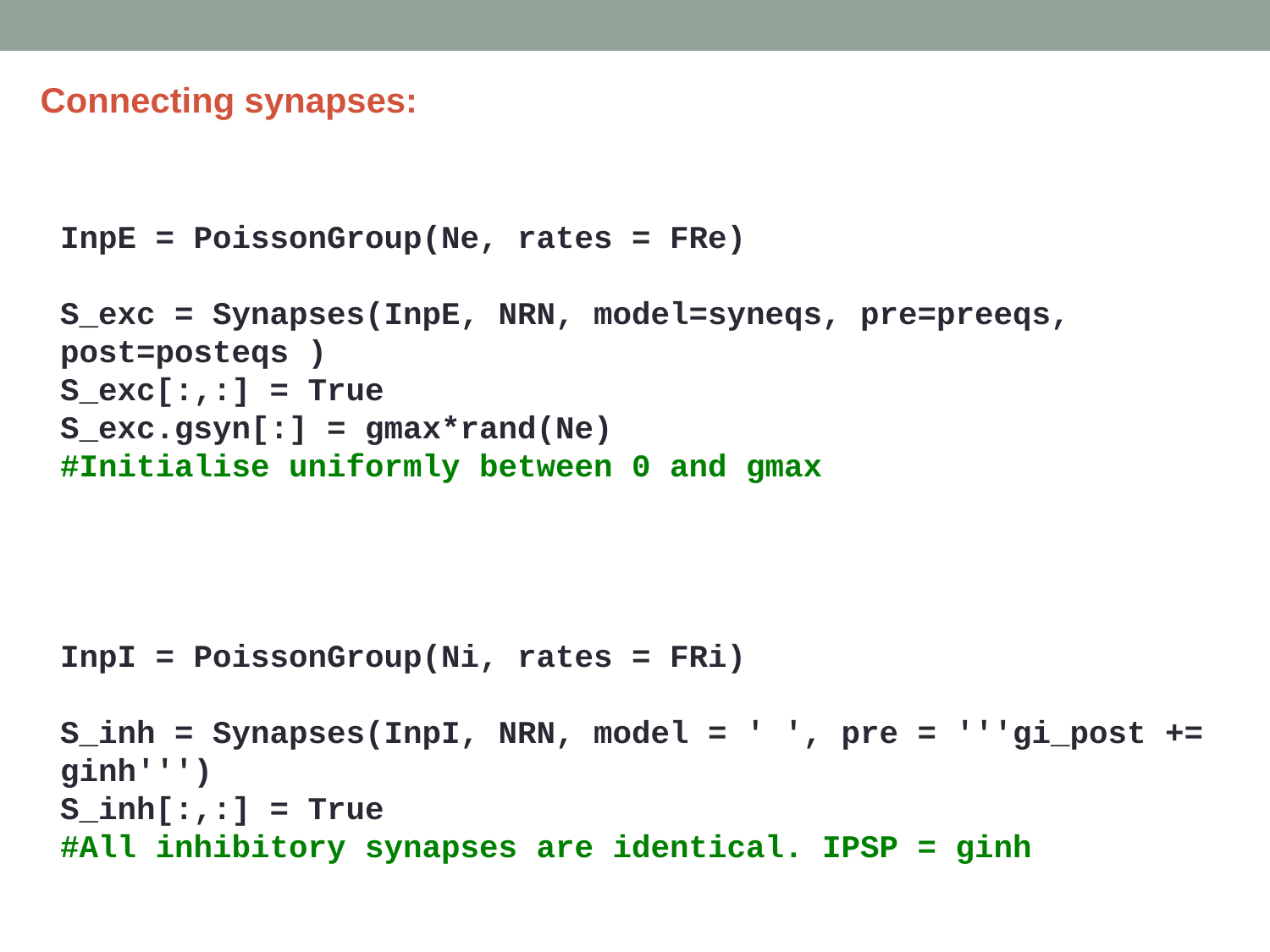

Connecting synapses:
InpE = PoissonGroup(Ne, rates = FRe)

S_exc = Synapses(InpE, NRN, model=syneqs, pre=preeqs, post=posteqs )
S_exc[:,:] = True
S_exc.gsyn[:] = gmax*rand(Ne)
#Initialise uniformly between 0 and gmax

InpI = PoissonGroup(Ni, rates = FRi)

S_inh = Synapses(InpI, NRN, model = ' ', pre = '''gi_post += ginh''')
S_inh[:,:] = True
#All inhibitory synapses are identical. IPSP = ginh